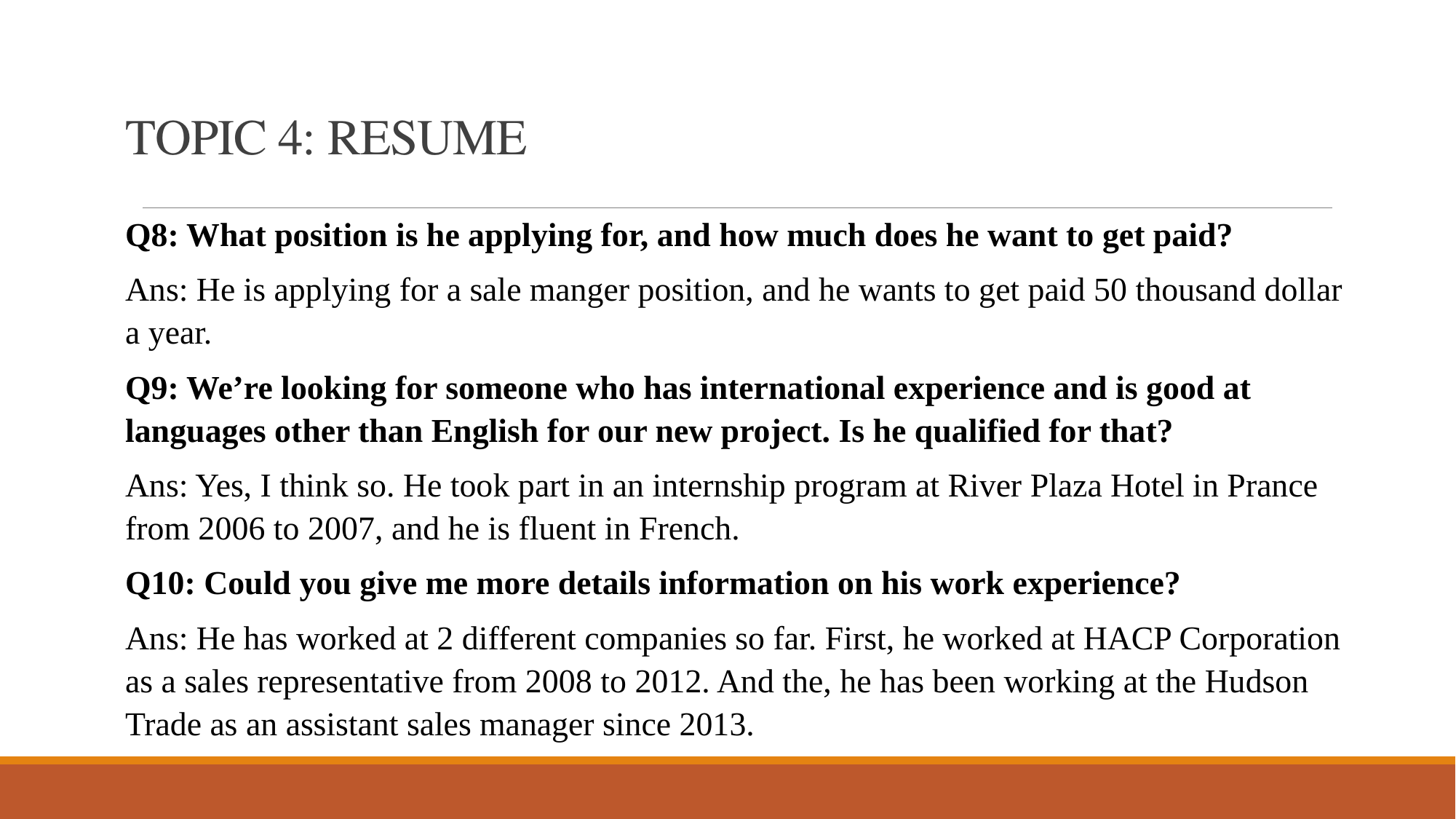

# TOPIC 4: RESUME
Q8: What position is he applying for, and how much does he want to get paid?
Ans: He is applying for a sale manger position, and he wants to get paid 50 thousand dollar a year.
Q9: We’re looking for someone who has international experience and is good at languages other than English for our new project. Is he qualified for that?
Ans: Yes, I think so. He took part in an internship program at River Plaza Hotel in Prance from 2006 to 2007, and he is fluent in French.
Q10: Could you give me more details information on his work experience?
Ans: He has worked at 2 different companies so far. First, he worked at HACP Corporation as a sales representative from 2008 to 2012. And the, he has been working at the Hudson Trade as an assistant sales manager since 2013.